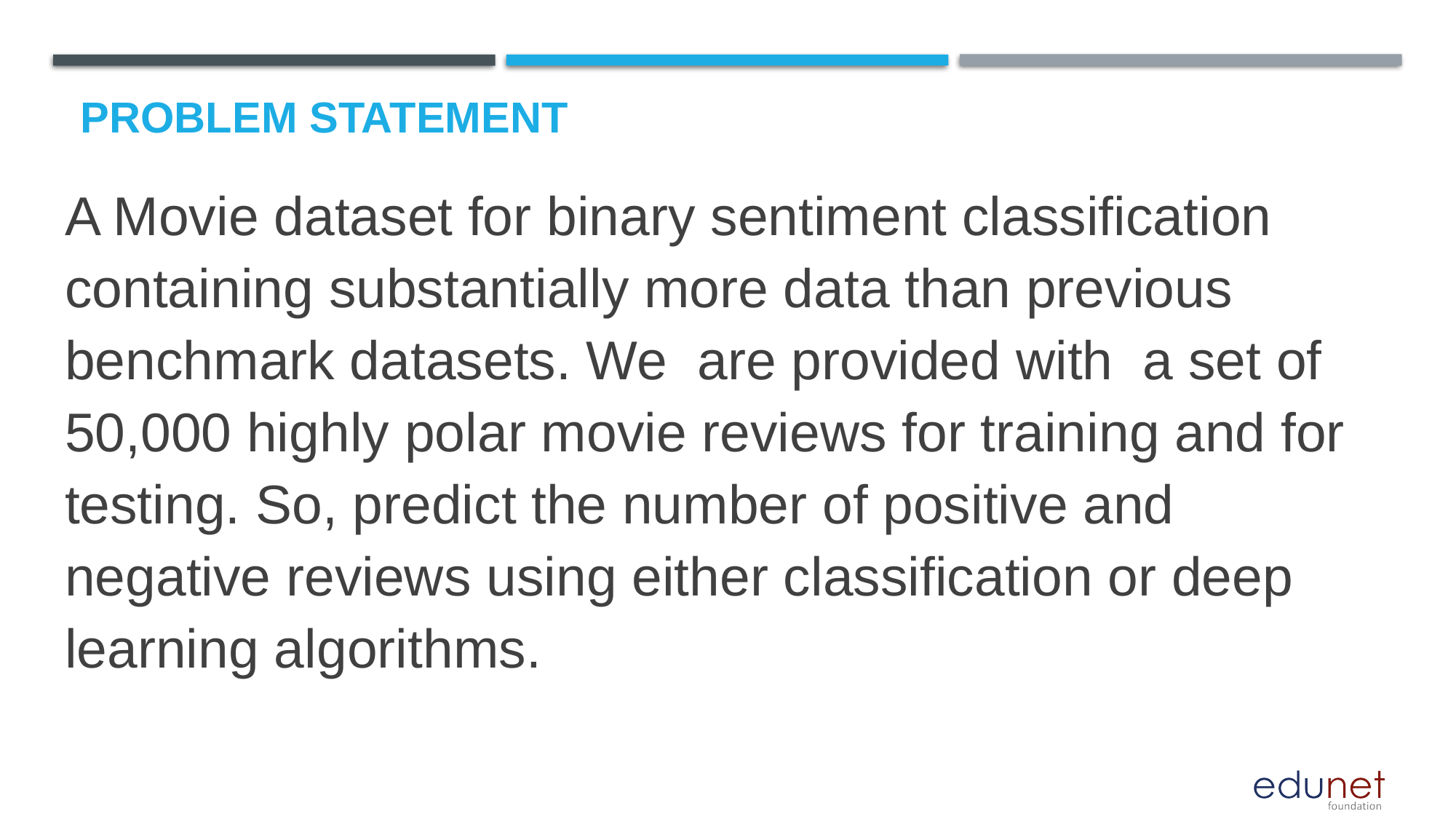

# Problem Statement
A Movie dataset for binary sentiment classification containing substantially more data than previous benchmark datasets. We  are provided with  a set of 50,000 highly polar movie reviews for training and for testing. So, predict the number of positive and negative reviews using either classification or deep learning algorithms.